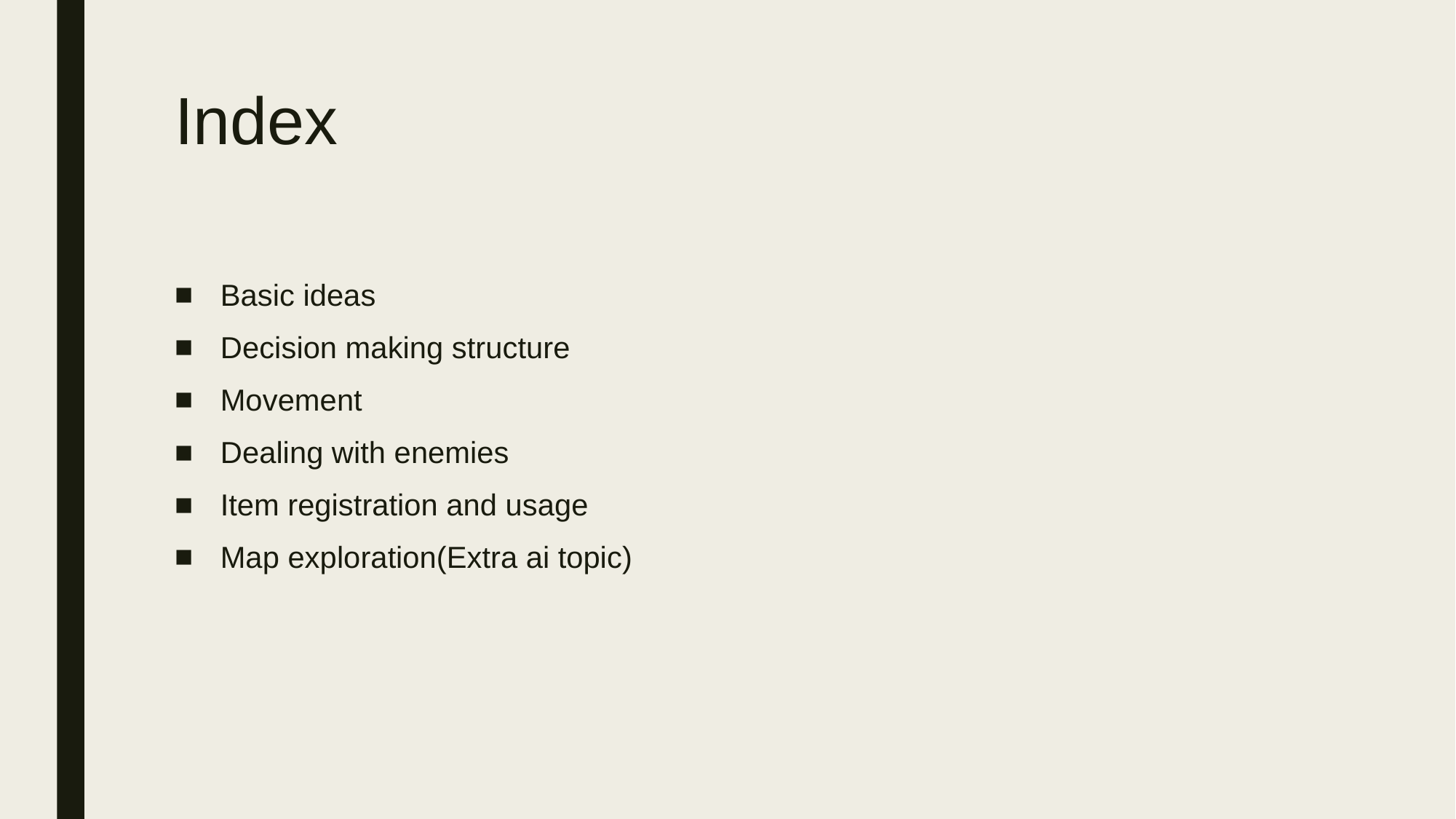

# Index
Basic ideas
Decision making structure
Movement
Dealing with enemies
Item registration and usage
Map exploration(Extra ai topic)